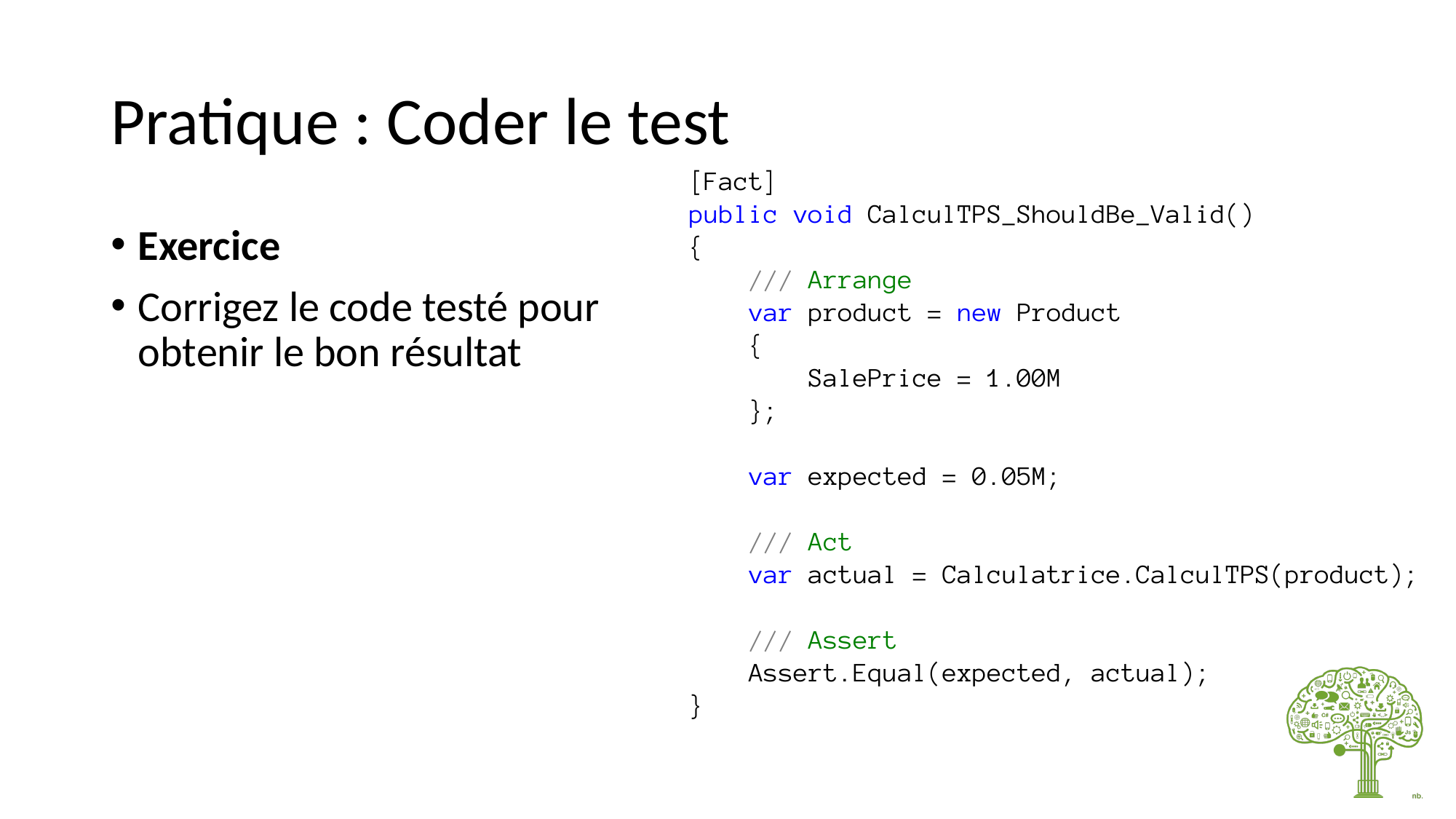

# Pratique : Coder le test
[Fact]
public void CalculTPS_ShouldBe_Valid()
{
    /// Arrange
    var product = new Product
    {
        SalePrice = 1.00M
    };

    var expected = 0.05M;

    /// Act
    var actual = Calculatrice.CalculTPS(product);

    /// Assert
    Assert.Equal(expected, actual);
}
Exercice
Corrigez le code testé pour obtenir le bon résultat